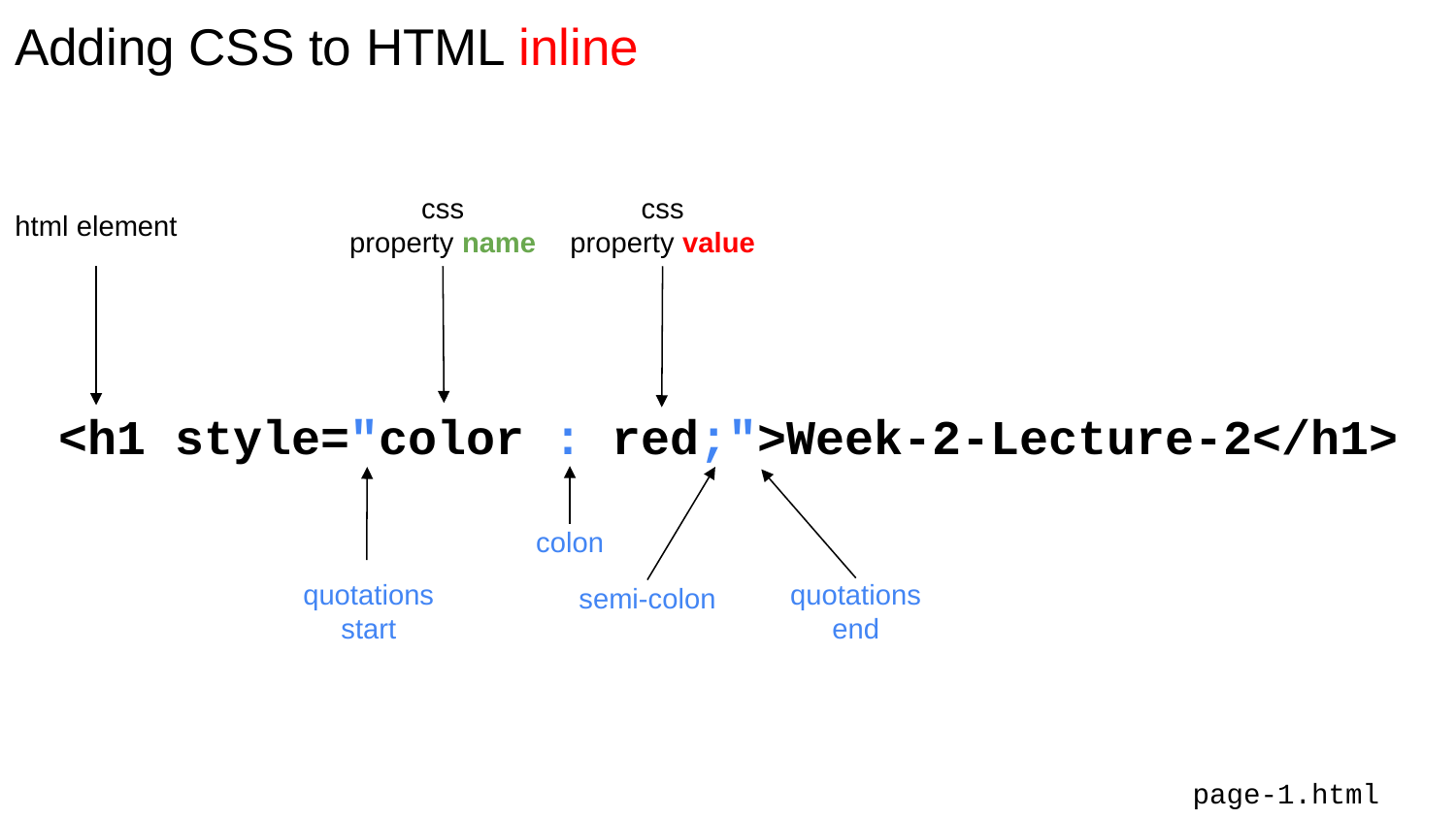

# Adding CSS to HTML inline

<h1 style="color : red;">Week-2-Lecture-2</h1>
html element
css
property name
css
property value
colon
quotations start
quotations end
semi-colon
page-1.html